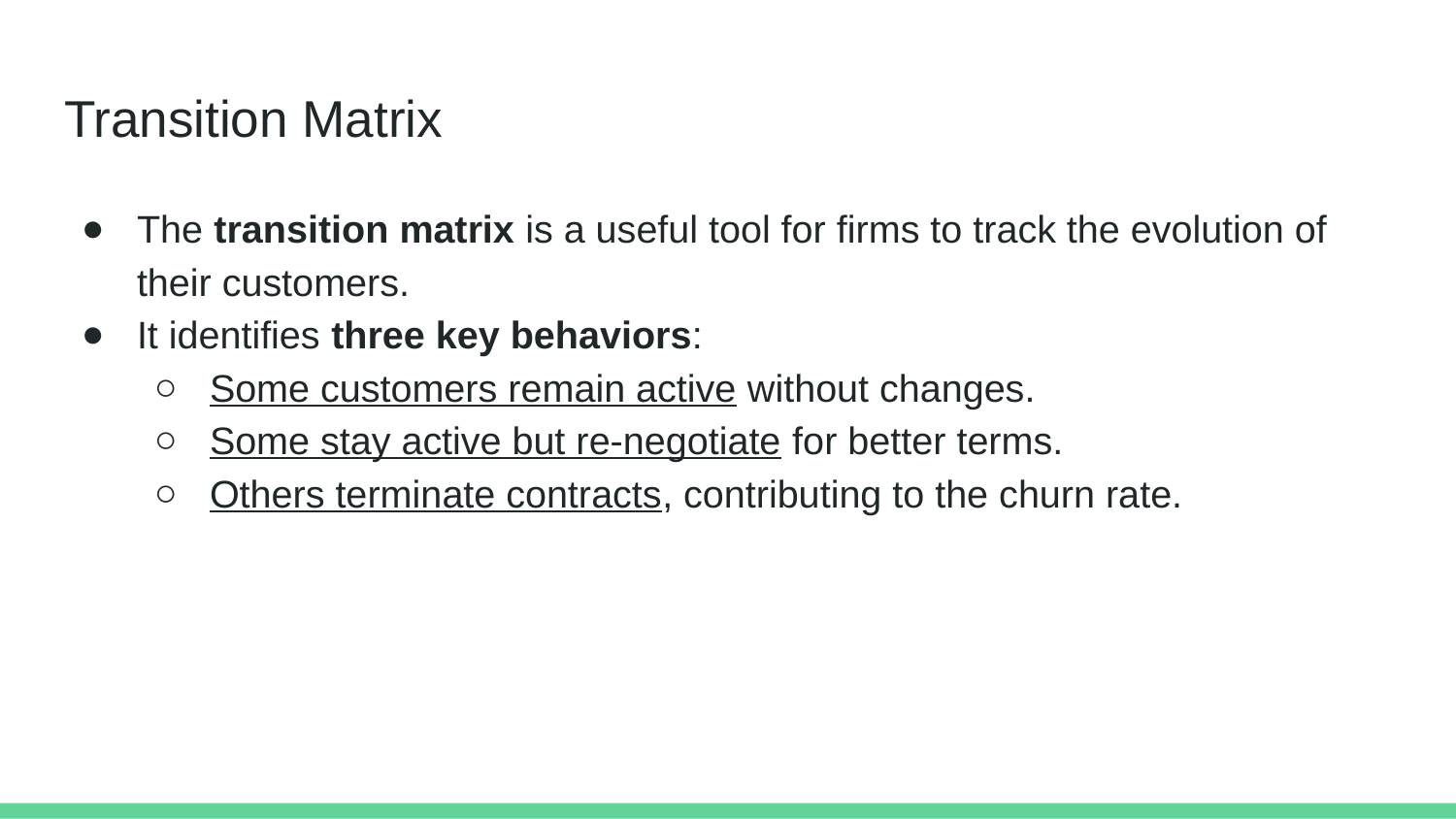

# Transition Matrix
The transition matrix is a useful tool for firms to track the evolution of their customers.
It identifies three key behaviors:
Some customers remain active without changes.
Some stay active but re-negotiate for better terms.
Others terminate contracts, contributing to the churn rate.